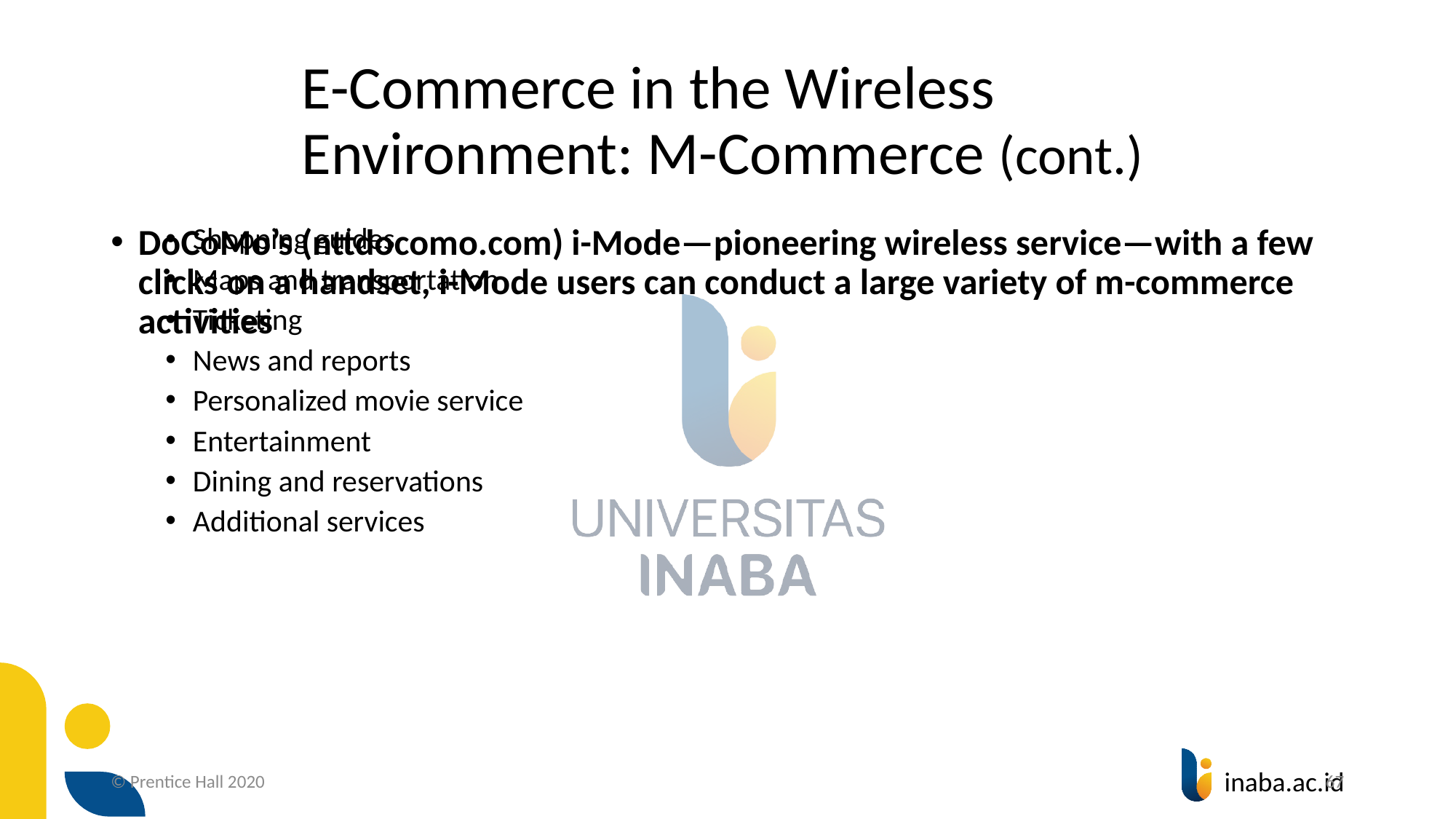

# E-Commerce in the Wireless Environment: M-Commerce (cont.)
DoCoMo’s (nttdocomo.com) i-Mode—pioneering wireless service—with a few clicks on a handset, i-Mode users can conduct a large variety of m-commerce activities
Shopping guides
Maps and transportation
Ticketing
News and reports
Personalized movie service
Entertainment
Dining and reservations
Additional services
© Prentice Hall 2020
67